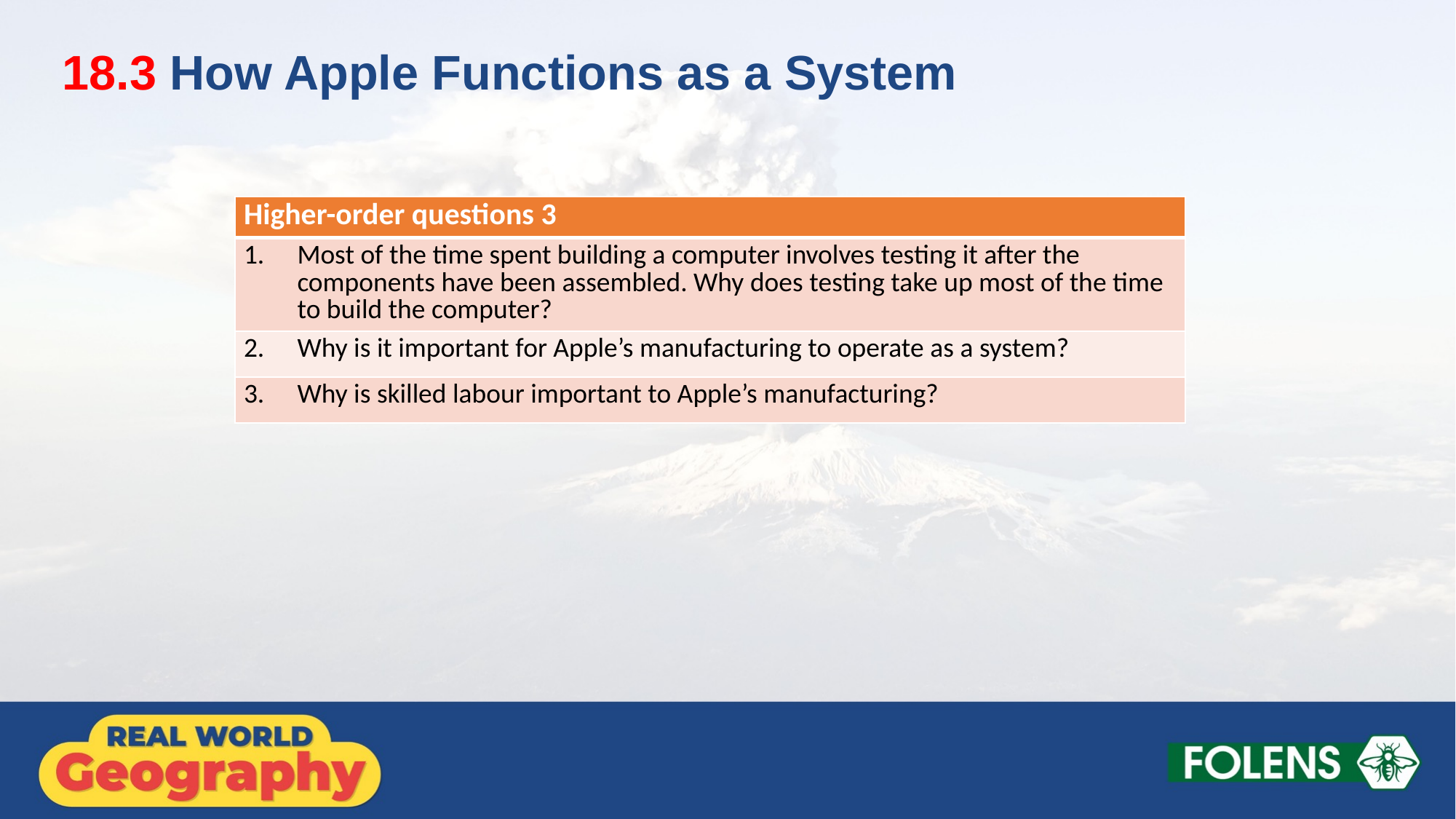

18.3 How Apple Functions as a System

| Higher-order questions 3 |
| --- |
| 1. Most of the time spent building a computer involves testing it after the components have been assembled. Why does testing take up most of the time to build the computer? |
| 2. Why is it important for Apple’s manufacturing to operate as a system? |
| 3. Why is skilled labour important to Apple’s manufacturing? |